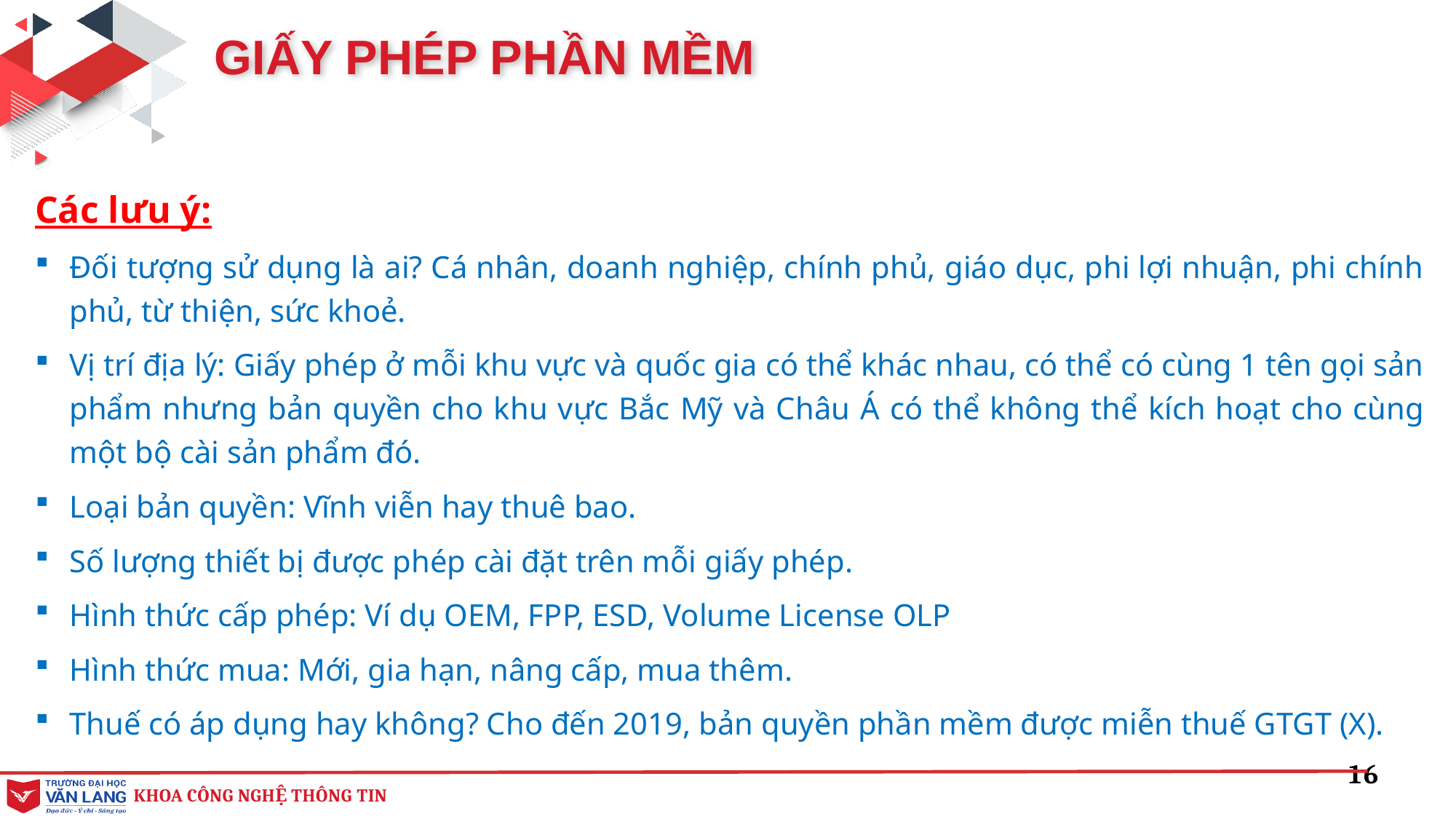

GIẤY PHÉP PHẦN MỀM
Các lưu ý:
Đối tượng sử dụng là ai? Cá nhân, doanh nghiệp, chính phủ, giáo dục, phi lợi nhuận, phi chính phủ, từ thiện, sức khoẻ.
Vị trí địa lý: Giấy phép ở mỗi khu vực và quốc gia có thể khác nhau, có thể có cùng 1 tên gọi sản phẩm nhưng bản quyền cho khu vực Bắc Mỹ và Châu Á có thể không thể kích hoạt cho cùng một bộ cài sản phẩm đó.
Loại bản quyền: Vĩnh viễn hay thuê bao.
Số lượng thiết bị được phép cài đặt trên mỗi giấy phép.
Hình thức cấp phép: Ví dụ OEM, FPP, ESD, Volume License OLP
Hình thức mua: Mới, gia hạn, nâng cấp, mua thêm.
Thuế có áp dụng hay không? Cho đến 2019, bản quyền phần mềm được miễn thuế GTGT (X).